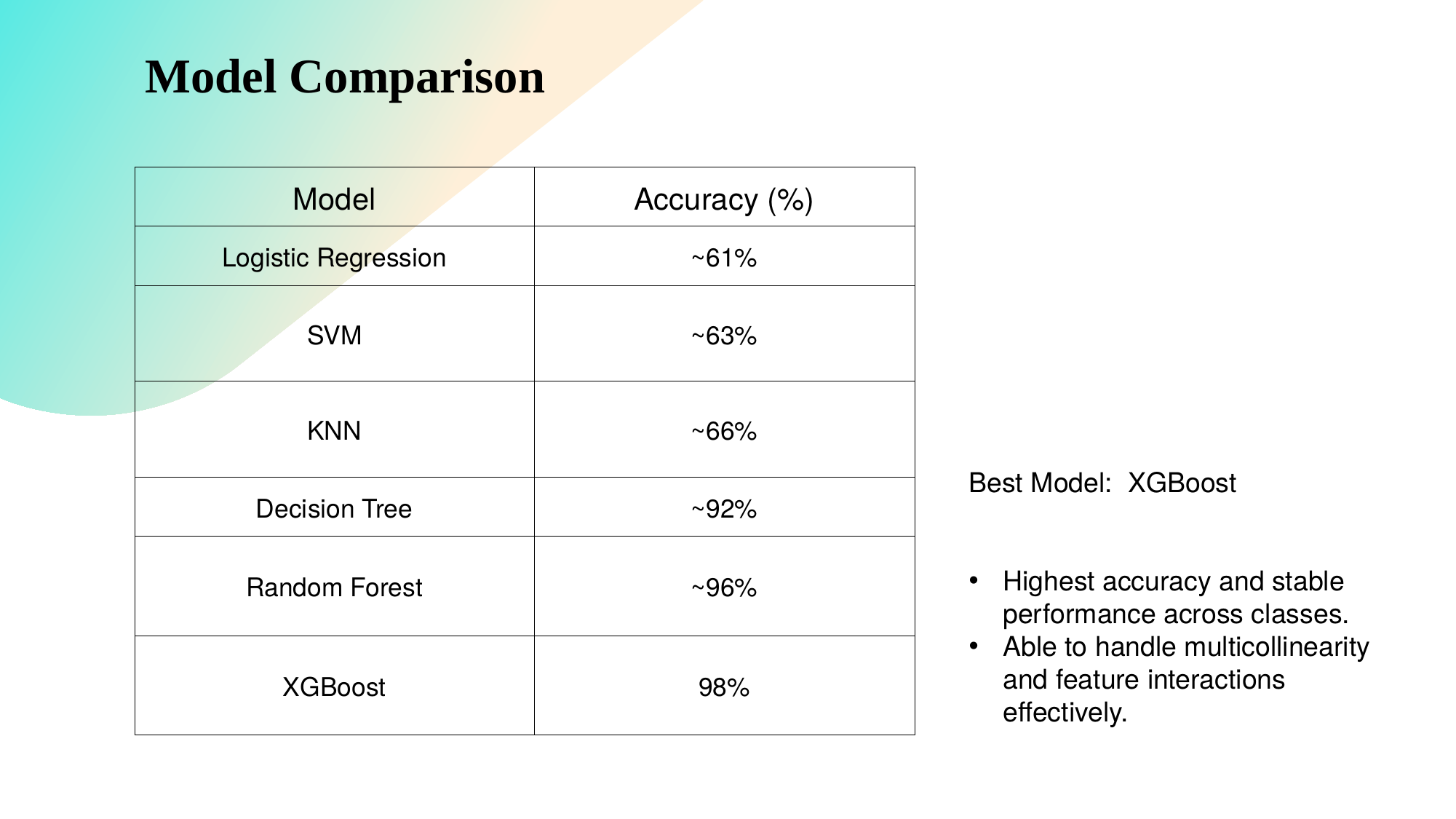

# Model Comparison
| Model | Accuracy (%) |
| --- | --- |
| Logistic Regression | ~61% |
| SVM | ~63% |
| KNN | ~66% |
| Decision Tree | ~92% |
| Random Forest | ~96% |
| XGBoost | 98% |
Best Model:  XGBoost

Highest accuracy and stable performance across classes.
Able to handle multicollinearity and feature interactions effectively.